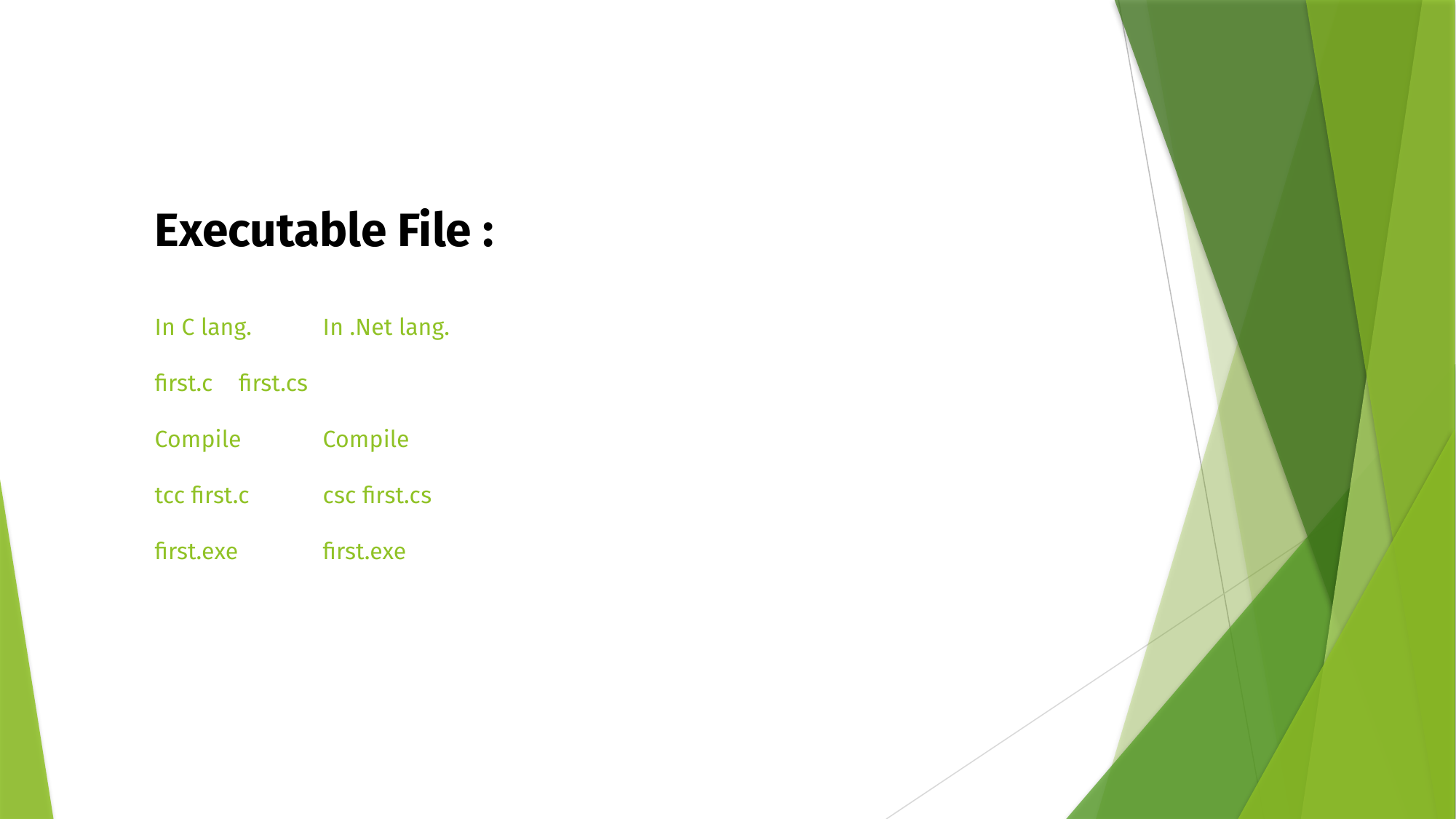

# Executable File : In C lang.			In .Net lang. first.c				first.cs Compile			Compile tcc first.c			csc first.cs first.exe 			first.exe